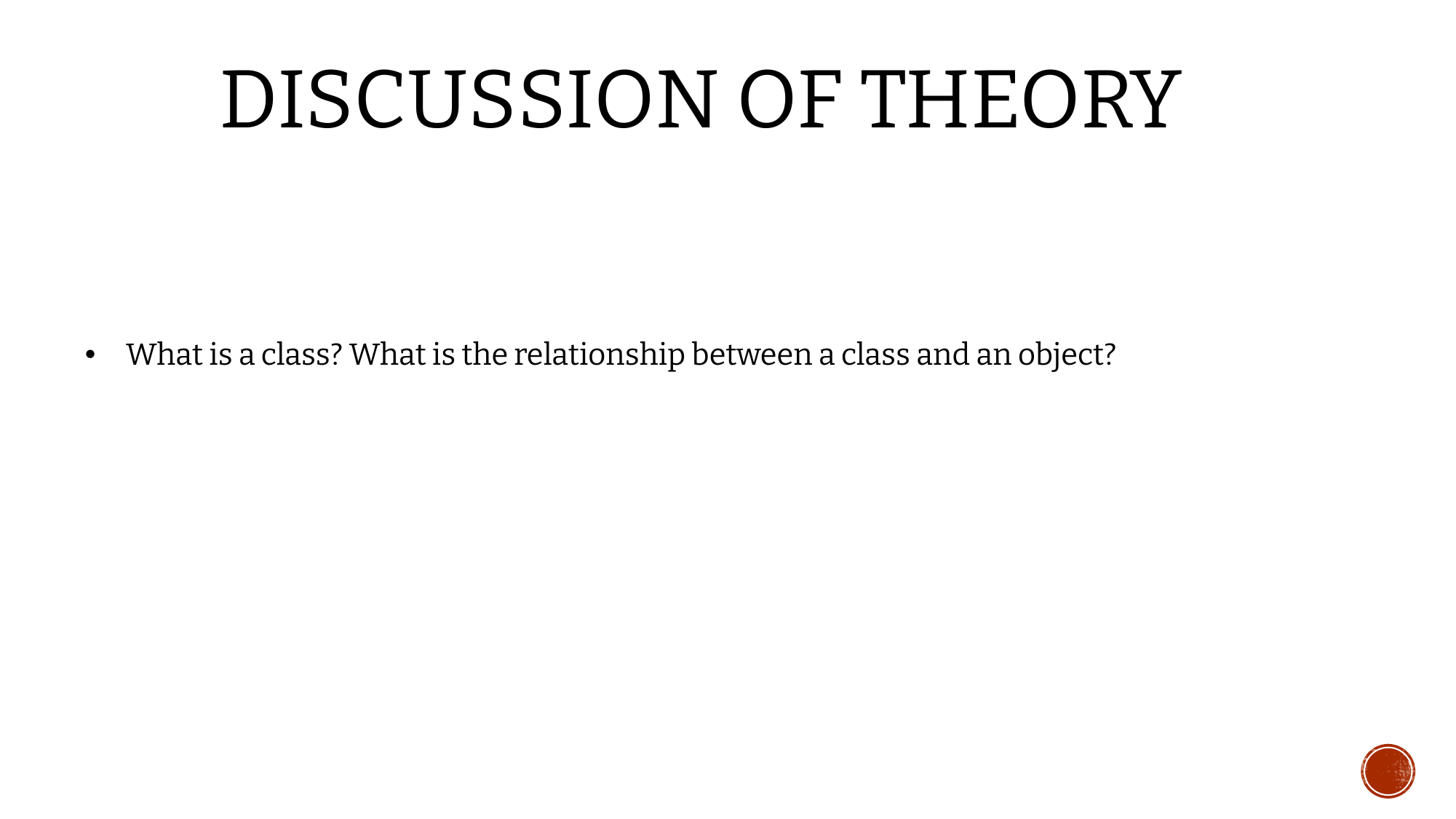

# Discussion of Theory

What is a class? What is the relationship between a class and an object?